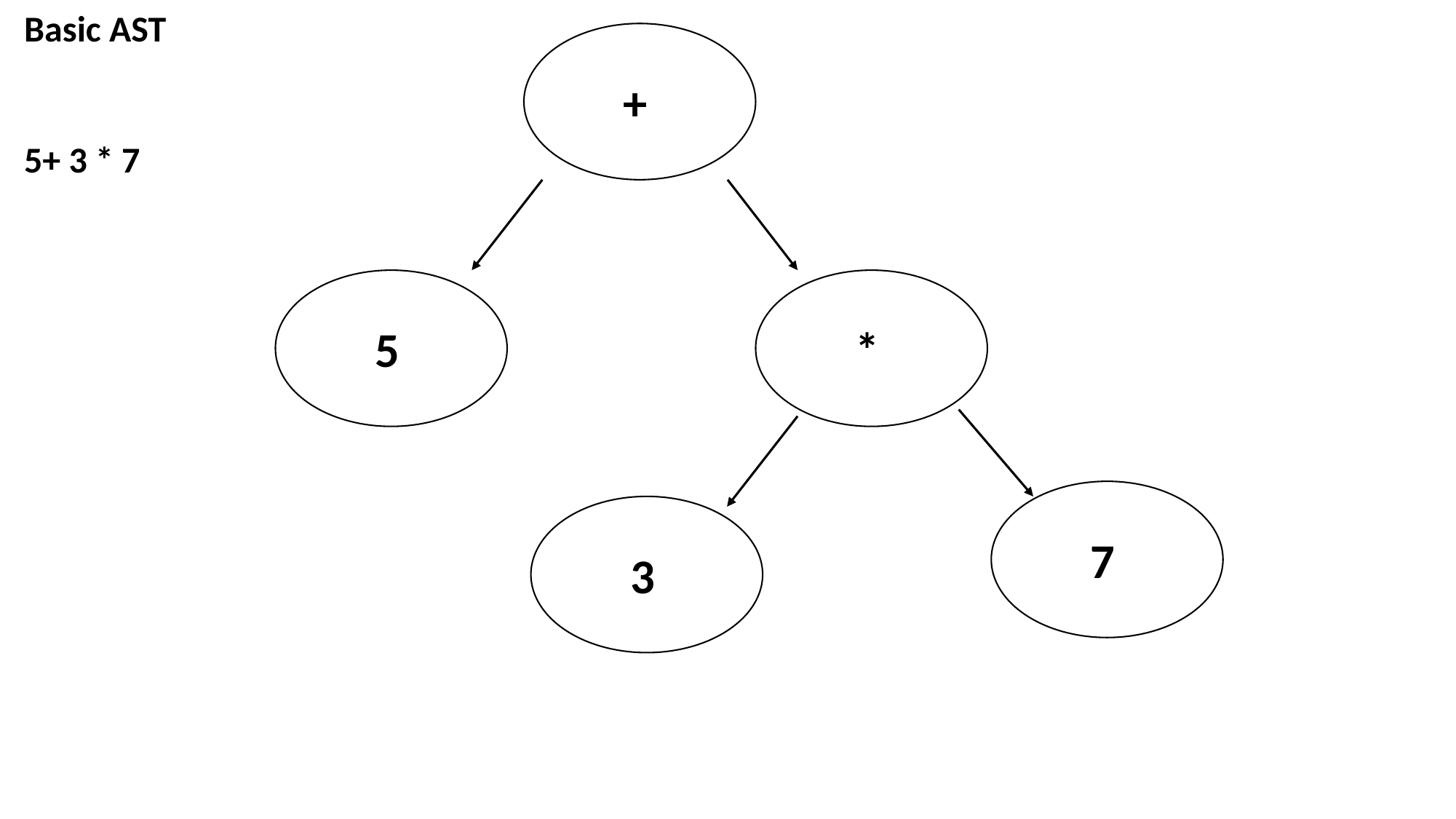

Basic AST

5+ 3 * 7

+

5

*

7

3